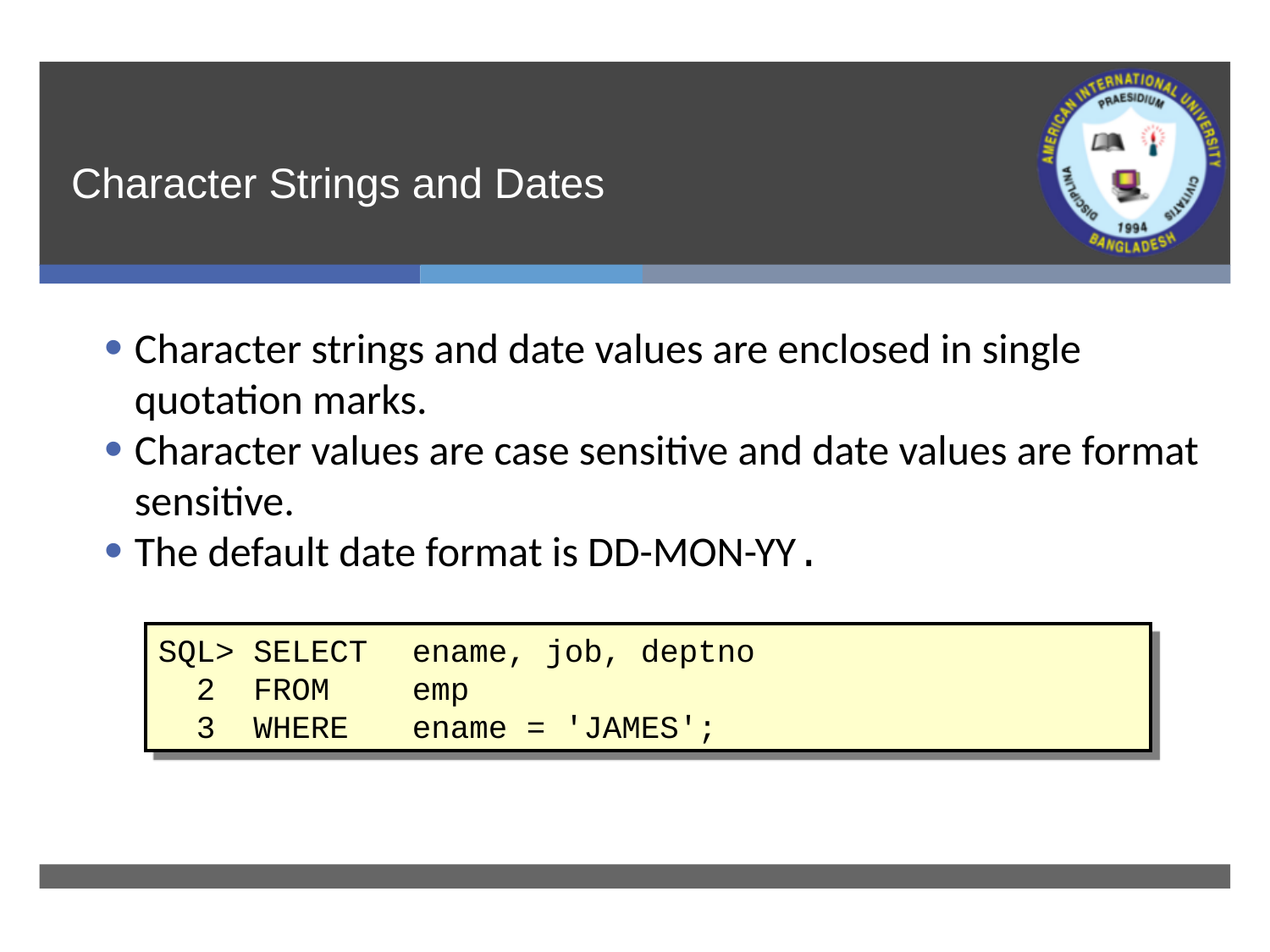

# Character Strings and Dates

Character strings and date values are enclosed in single quotation marks.
Character values are case sensitive and date values are format sensitive.
The default date format is DD-MON-YY.
SQL> SELECT	ename, job, deptno
  2  FROM 	emp
  3  WHERE	ename = 'JAMES';